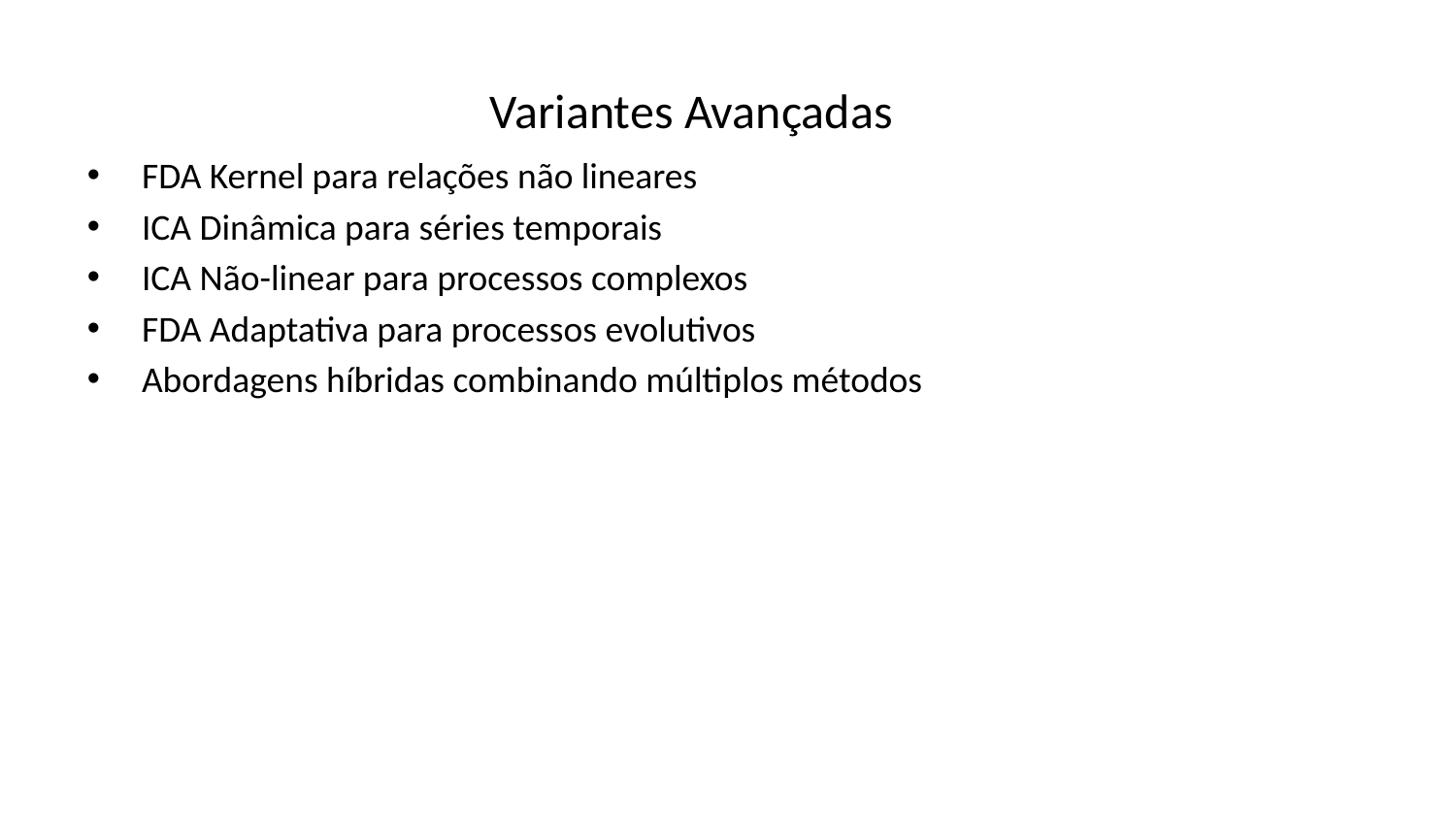

Variantes Avançadas
FDA Kernel para relações não lineares
ICA Dinâmica para séries temporais
ICA Não-linear para processos complexos
FDA Adaptativa para processos evolutivos
Abordagens híbridas combinando múltiplos métodos